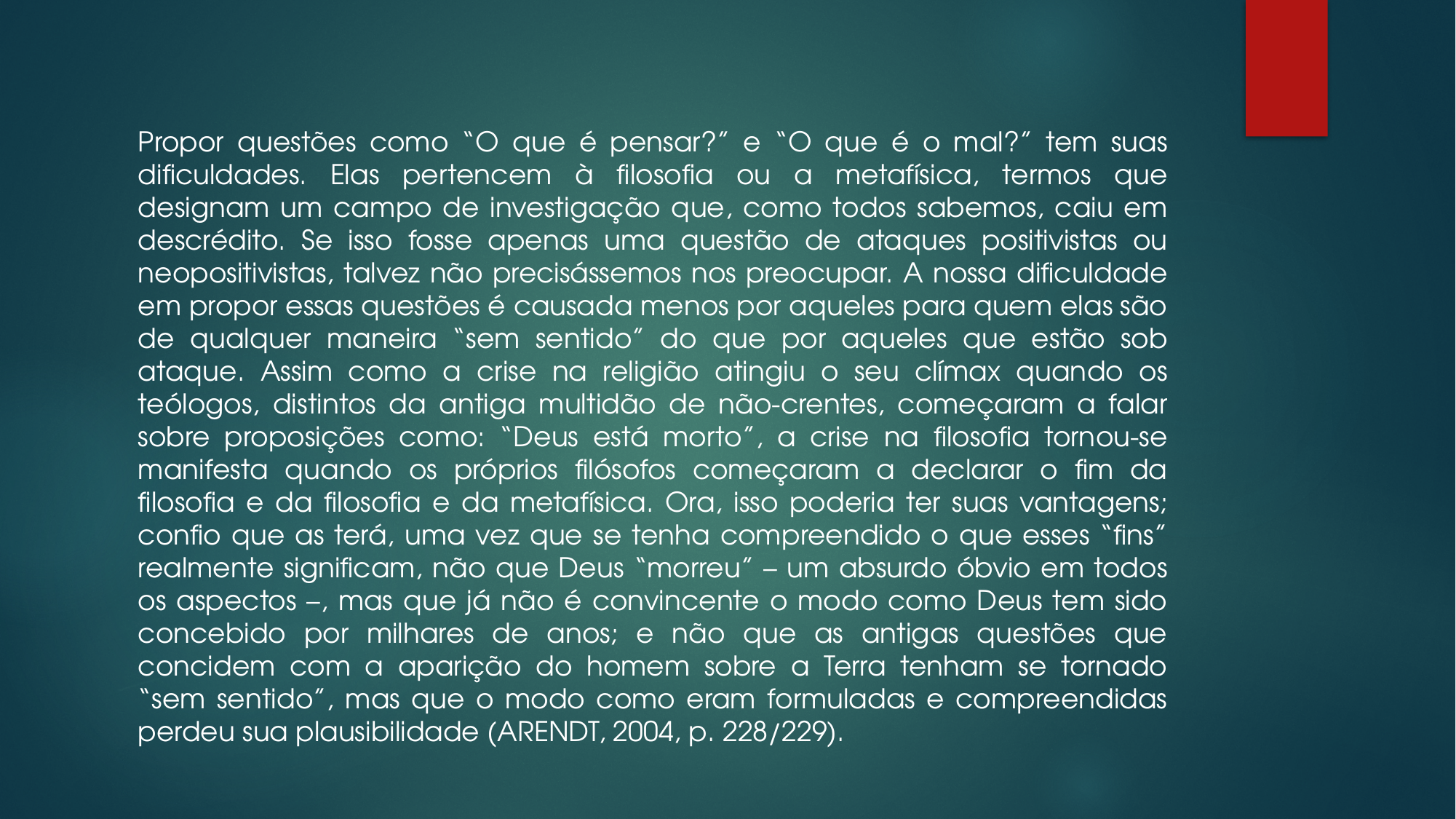

Propor questões como “O que é pensar?” e “O que é o mal?” tem suas dificuldades. Elas pertencem à filosofia ou a metafísica, termos que designam um campo de investigação que, como todos sabemos, caiu em descrédito. Se isso fosse apenas uma questão de ataques positivistas ou neopositivistas, talvez não precisássemos nos preocupar. A nossa dificuldade em propor essas questões é causada menos por aqueles para quem elas são de qualquer maneira “sem sentido” do que por aqueles que estão sob ataque. Assim como a crise na religião atingiu o seu clímax quando os teólogos, distintos da antiga multidão de não-crentes, começaram a falar sobre proposições como: “Deus está morto”, a crise na filosofia tornou-se manifesta quando os próprios filósofos começaram a declarar o fim da filosofia e da filosofia e da metafísica. Ora, isso poderia ter suas vantagens; confio que as terá, uma vez que se tenha compreendido o que esses “fins” realmente significam, não que Deus “morreu” – um absurdo óbvio em todos os aspectos –, mas que já não é convincente o modo como Deus tem sido concebido por milhares de anos; e não que as antigas questões que concidem com a aparição do homem sobre a Terra tenham se tornado “sem sentido”, mas que o modo como eram formuladas e compreendidas perdeu sua plausibilidade (ARENDT, 2004, p. 228/229).